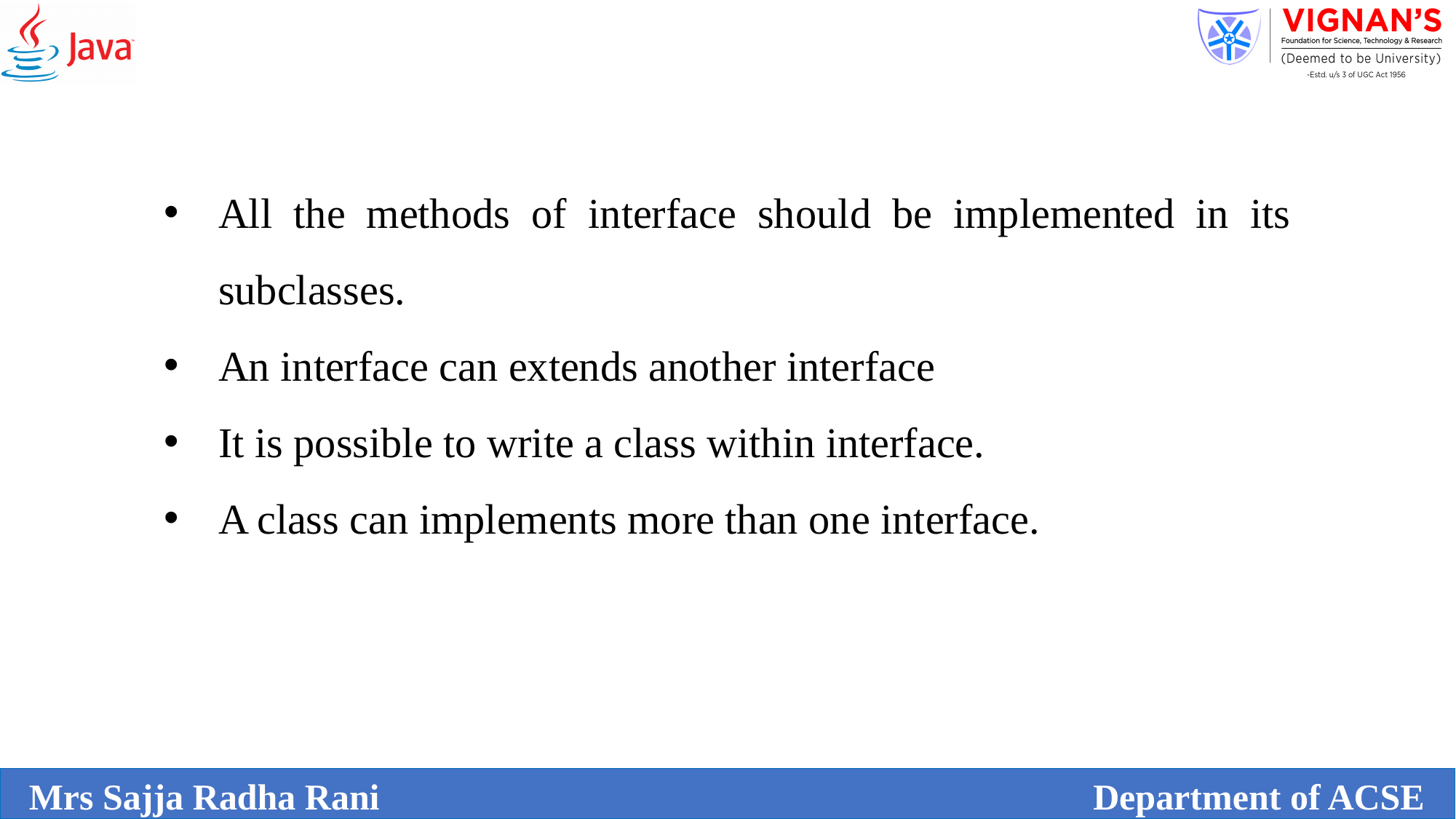

All the methods of interface should be implemented in its subclasses.
An interface can extends another interface
It is possible to write a class within interface.
A class can implements more than one interface.